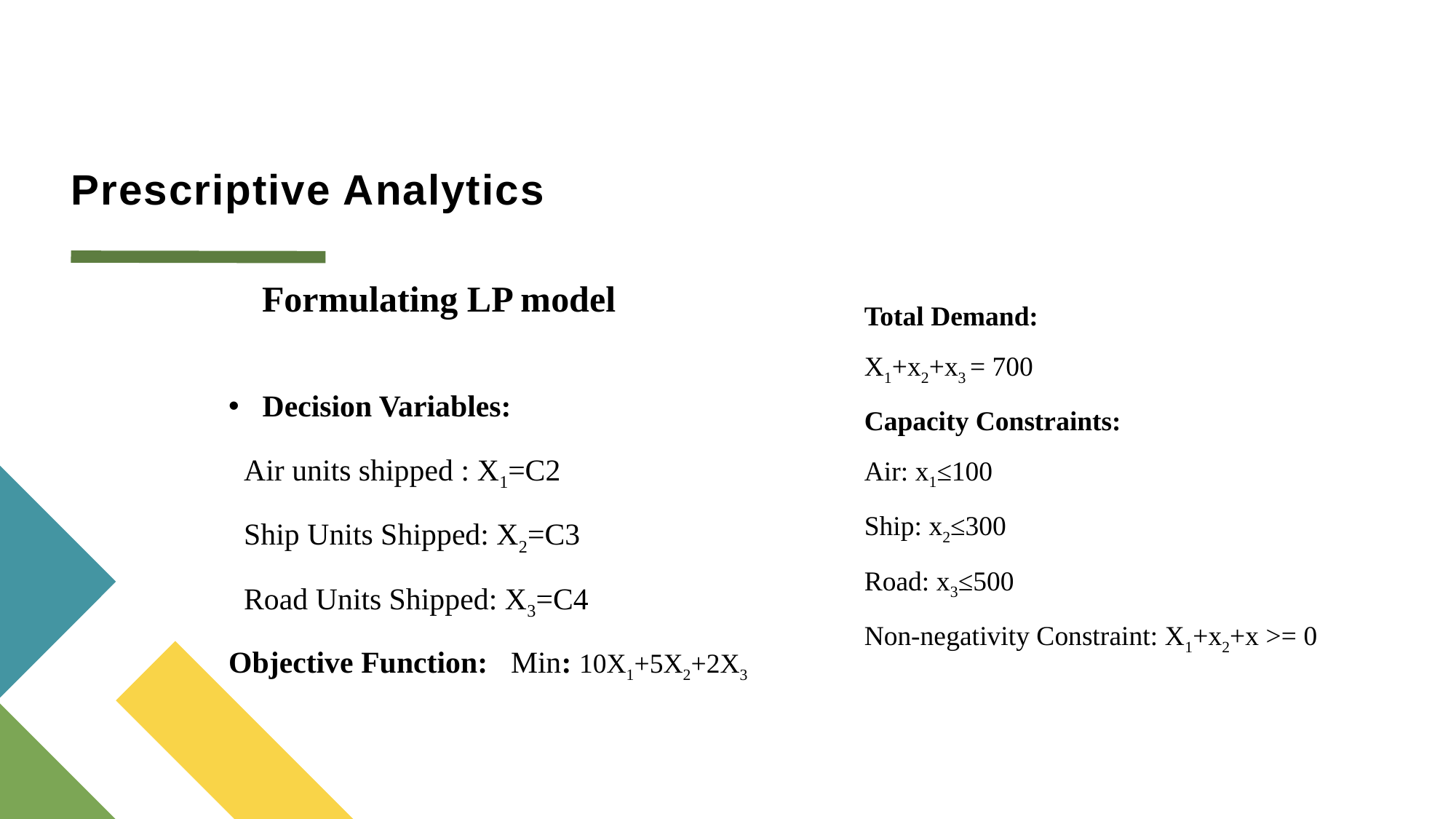

# Prescriptive Analytics
Formulating LP model
Total Demand:
X1+x2+x3 = 700
Capacity Constraints:
Air: x1≤100
Ship: x2≤300
Road: x3≤500
Non-negativity Constraint: X1+x2+x >= 0

Decision Variables:
  Air units shipped : X1​=C2
  Ship Units Shipped: X2=C3
  Road Units Shipped: X3=C4
Objective Function:   Min: 10X1+5X2+2X3